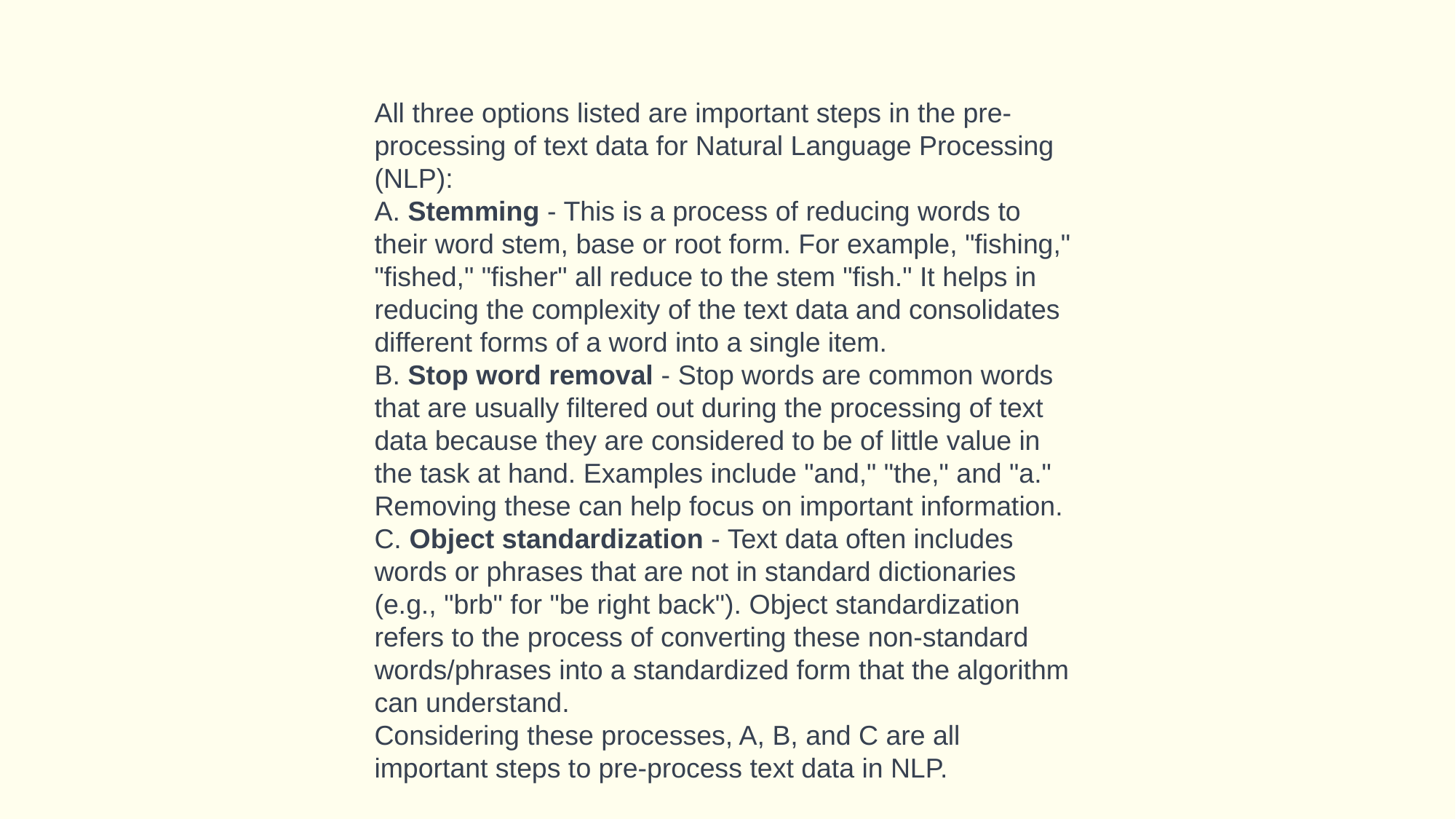

All three options listed are important steps in the pre-processing of text data for Natural Language Processing (NLP):
A. Stemming - This is a process of reducing words to their word stem, base or root form. For example, "fishing," "fished," "fisher" all reduce to the stem "fish." It helps in reducing the complexity of the text data and consolidates different forms of a word into a single item.
B. Stop word removal - Stop words are common words that are usually filtered out during the processing of text data because they are considered to be of little value in the task at hand. Examples include "and," "the," and "a." Removing these can help focus on important information.
C. Object standardization - Text data often includes words or phrases that are not in standard dictionaries (e.g., "brb" for "be right back"). Object standardization refers to the process of converting these non-standard words/phrases into a standardized form that the algorithm can understand.
Considering these processes, A, B, and C are all important steps to pre-process text data in NLP.